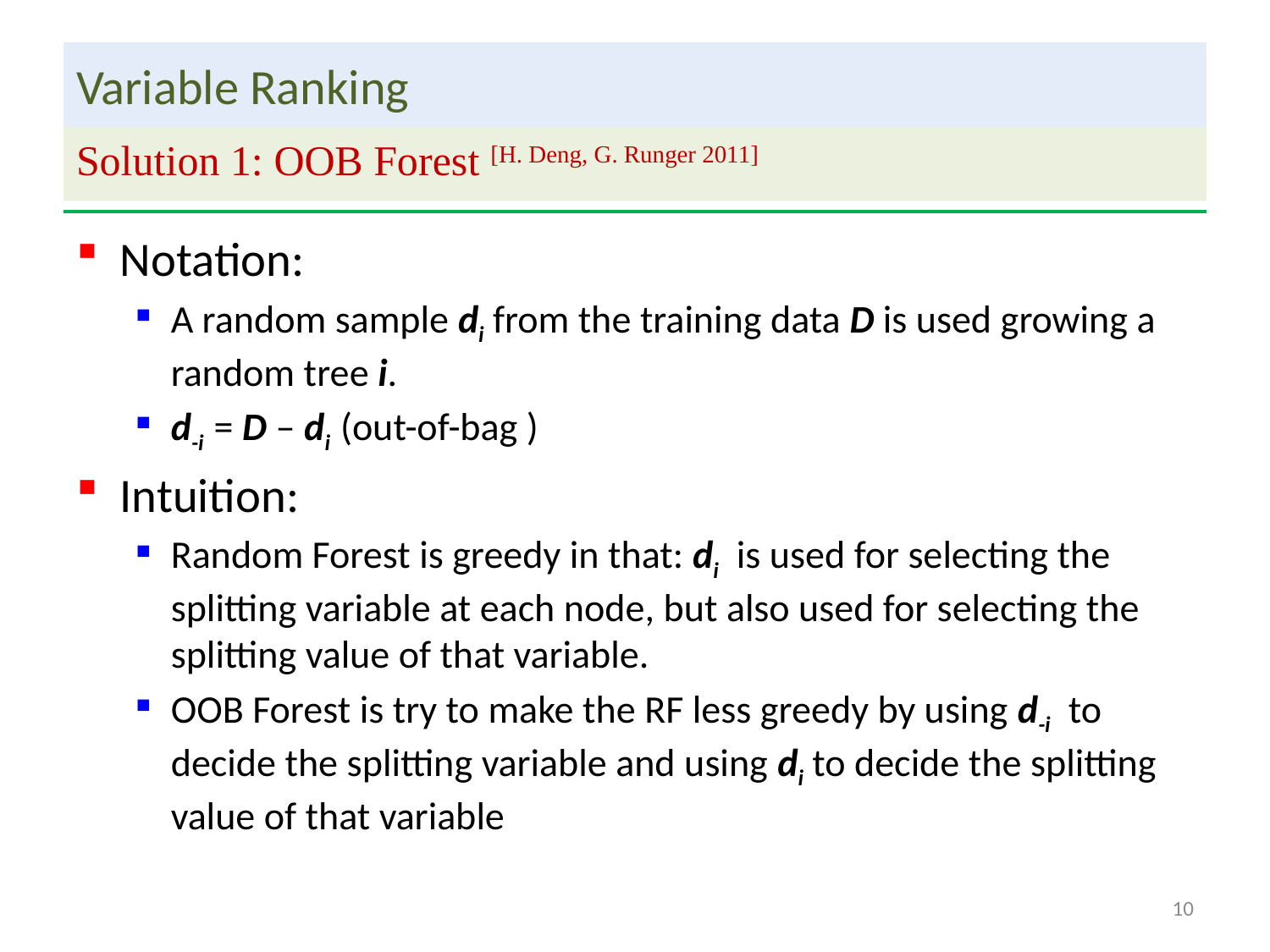

# Variable Ranking
Solution 1: OOB Forest [H. Deng, G. Runger 2011]
Notation:
A random sample di from the training data D is used growing a random tree i.
d-i  = D – di  (out-of-bag )
Intuition:
Random Forest is greedy in that: di  is used for selecting the splitting variable at each node, but also used for selecting the splitting value of that variable.
OOB Forest is try to make the RF less greedy by using d-i  to decide the splitting variable and using di to decide the splitting value of that variable

10